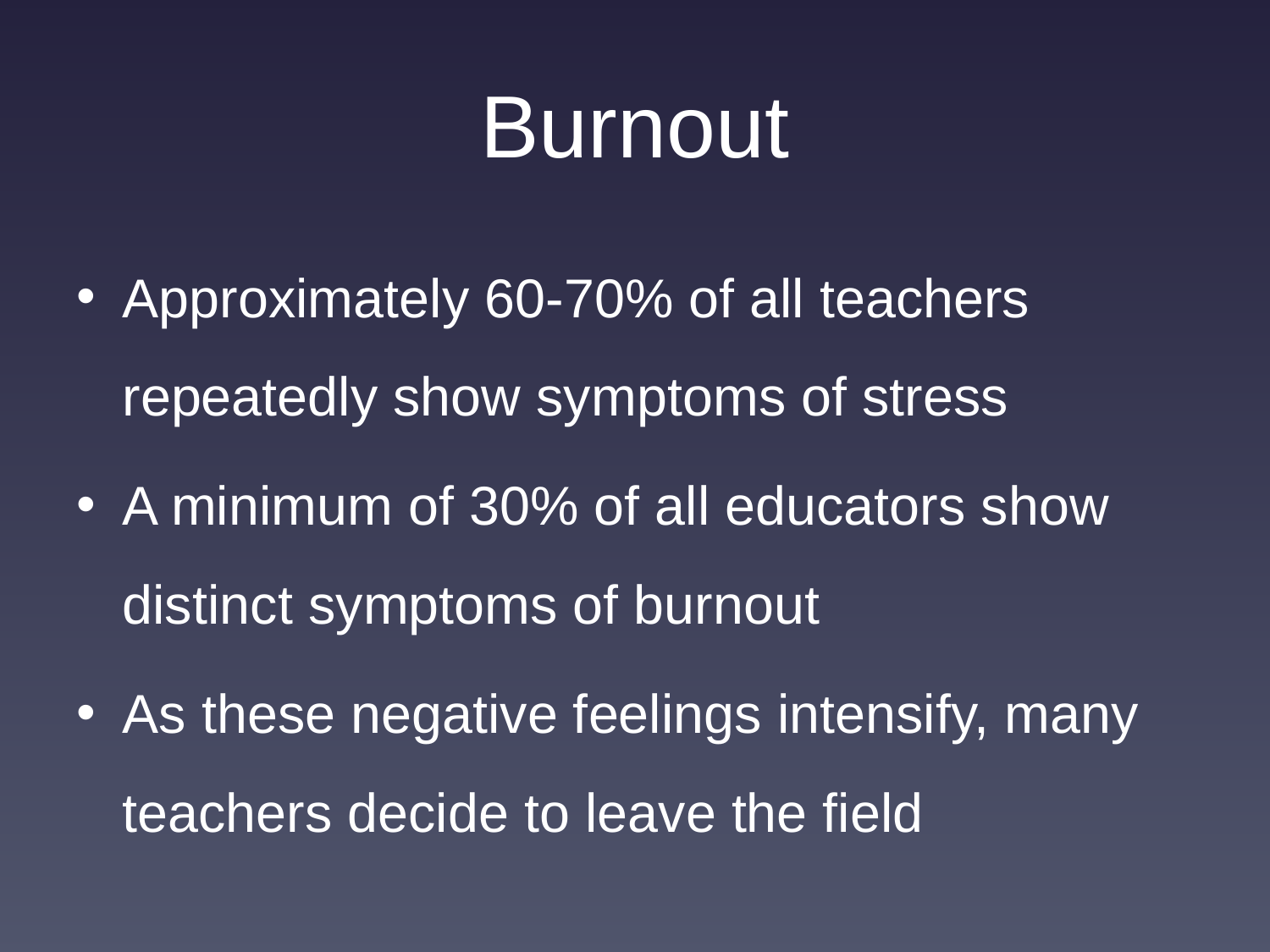

# Burnout
Approximately 60-70% of all teachers repeatedly show symptoms of stress
A minimum of 30% of all educators show distinct symptoms of burnout
As these negative feelings intensify, many teachers decide to leave the field